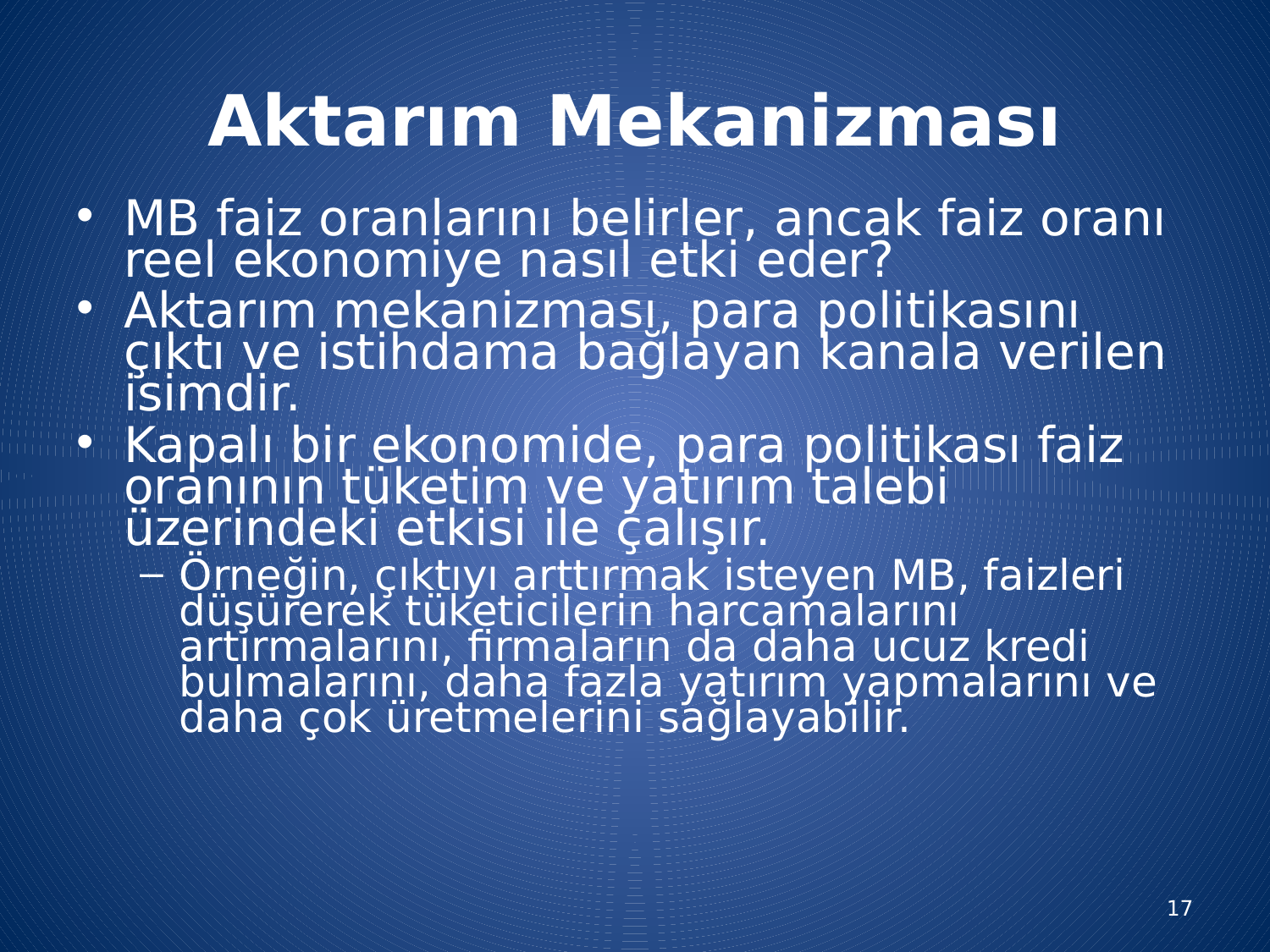

# Aktarım Mekanizması
MB faiz oranlarını belirler, ancak faiz oranı reel ekonomiye nasıl etki eder?
Aktarım mekanizması, para politikasını çıktı ve istihdama bağlayan kanala verilen isimdir.
Kapalı bir ekonomide, para politikası faiz oranının tüketim ve yatırım talebi üzerindeki etkisi ile çalışır.
Örneğin, çıktıyı arttırmak isteyen MB, faizleri düşürerek tüketicilerin harcamalarını artırmalarını, firmaların da daha ucuz kredi bulmalarını, daha fazla yatırım yapmalarını ve daha çok üretmelerini sağlayabilir.
17